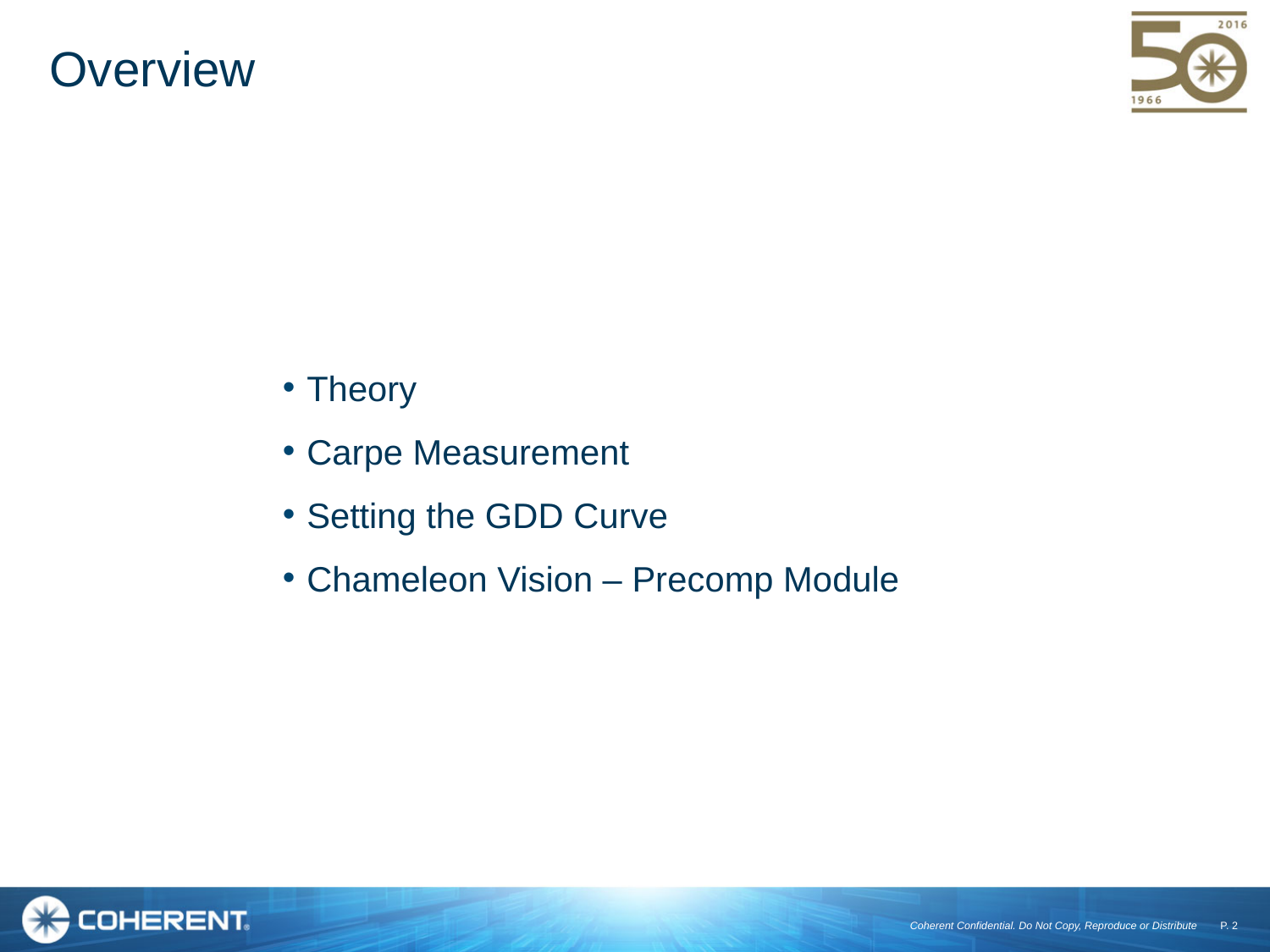

# Overview
Theory
Carpe Measurement
Setting the GDD Curve
Chameleon Vision – Precomp Module